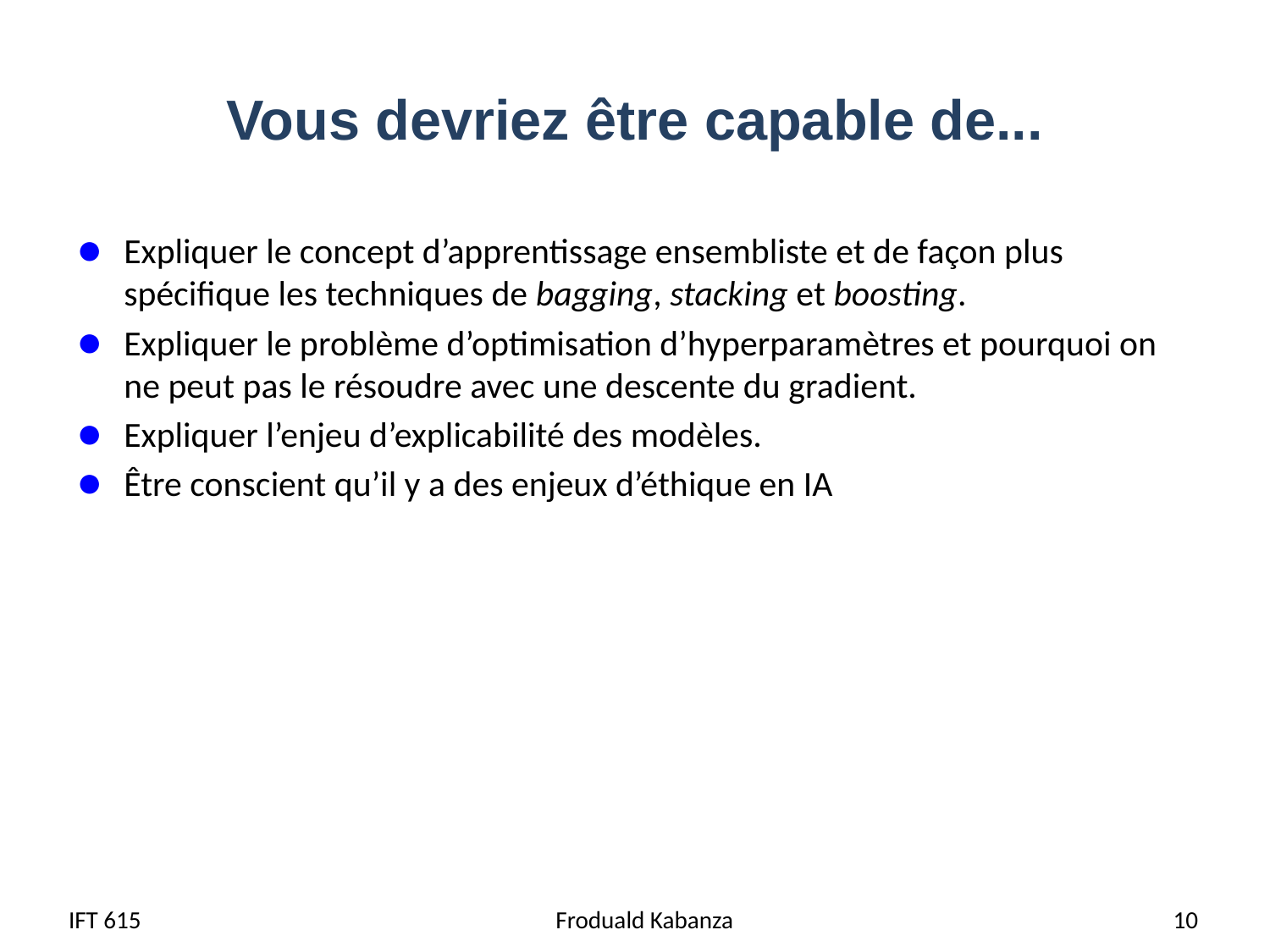

# Vous devriez être capable de...
Expliquer le concept d’apprentissage ensembliste et de façon plus spécifique les techniques de bagging, stacking et boosting.
Expliquer le problème d’optimisation d’hyperparamètres et pourquoi on ne peut pas le résoudre avec une descente du gradient.
Expliquer l’enjeu d’explicabilité des modèles.
Être conscient qu’il y a des enjeux d’éthique en IA

IFT 615
 Froduald Kabanza
10